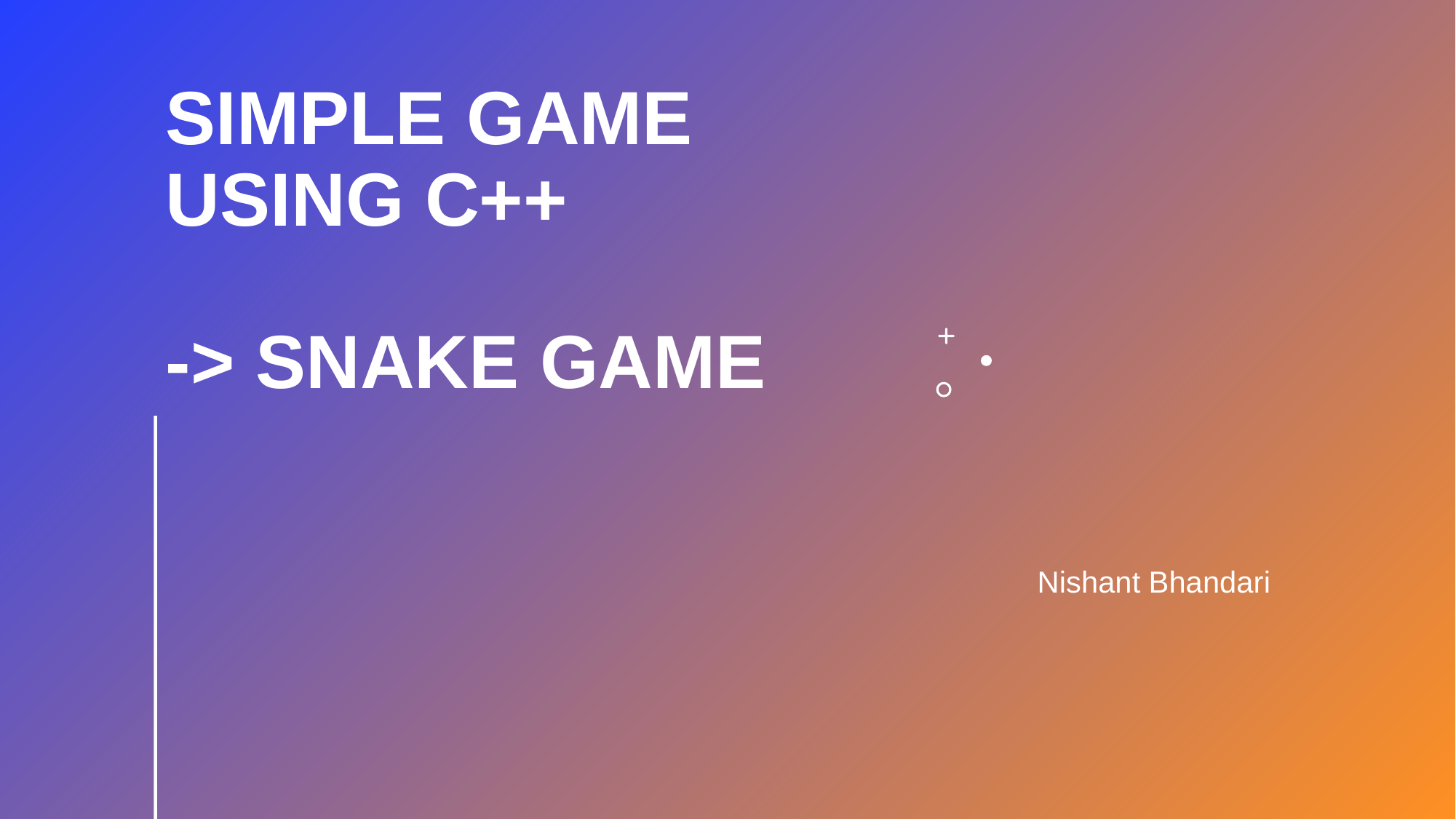

# Simple game using c++ -> Snake Game
Nishant Bhandari